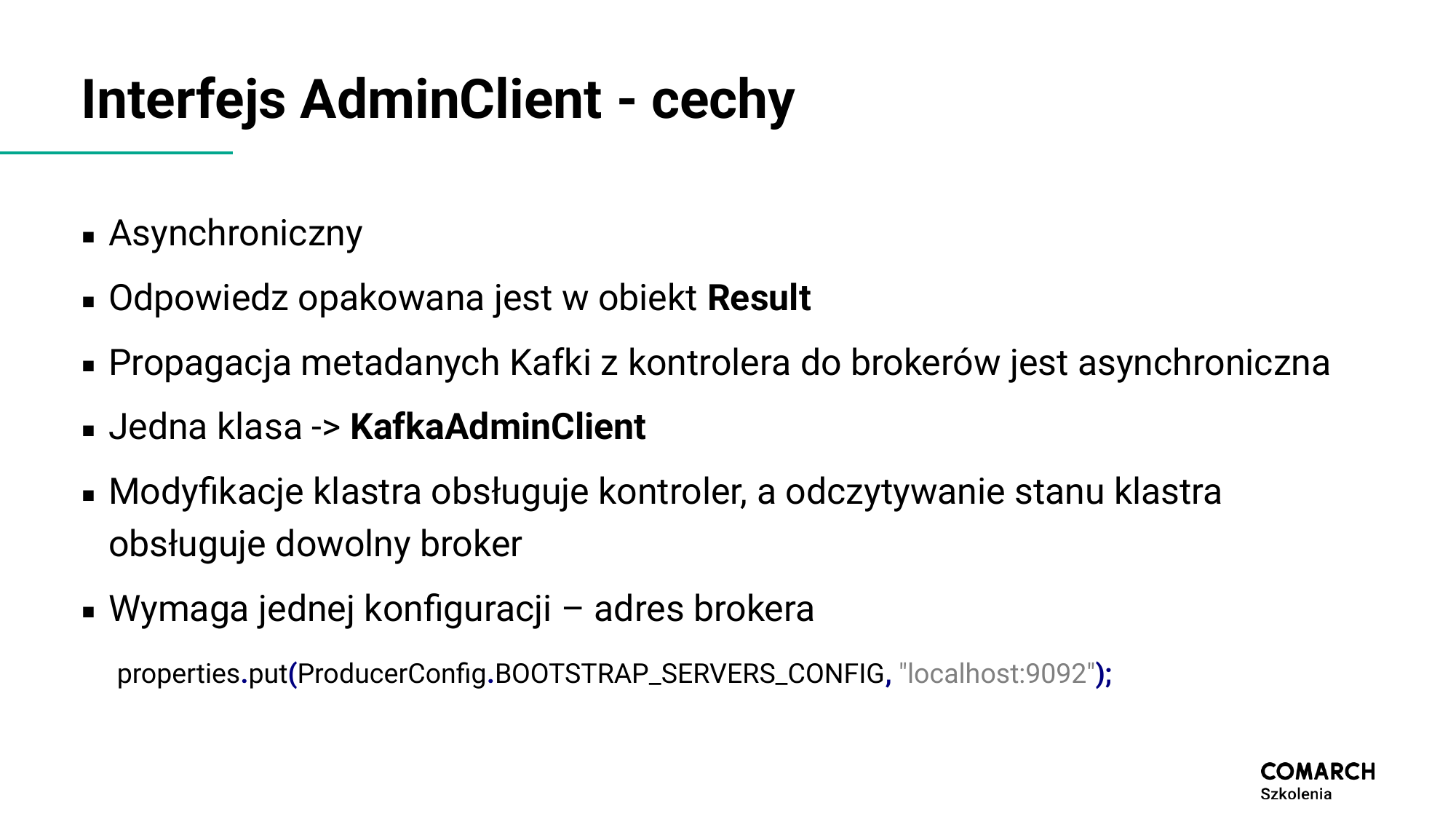

# Interfejs AdminClient - cechy
Asynchroniczny
Odpowiedz opakowana jest w obiekt Result
Propagacja metadanych Kafki z kontrolera do brokerów jest asynchroniczna
Jedna klasa -> KafkaAdminClient
Modyfikacje klastra obsługuje kontroler, a odczytywanie stanu klastra obsługuje dowolny broker
Wymaga jednej konfiguracji – adres brokera

 properties.put(ProducerConfig.BOOTSTRAP_SERVERS_CONFIG, "localhost:9092");